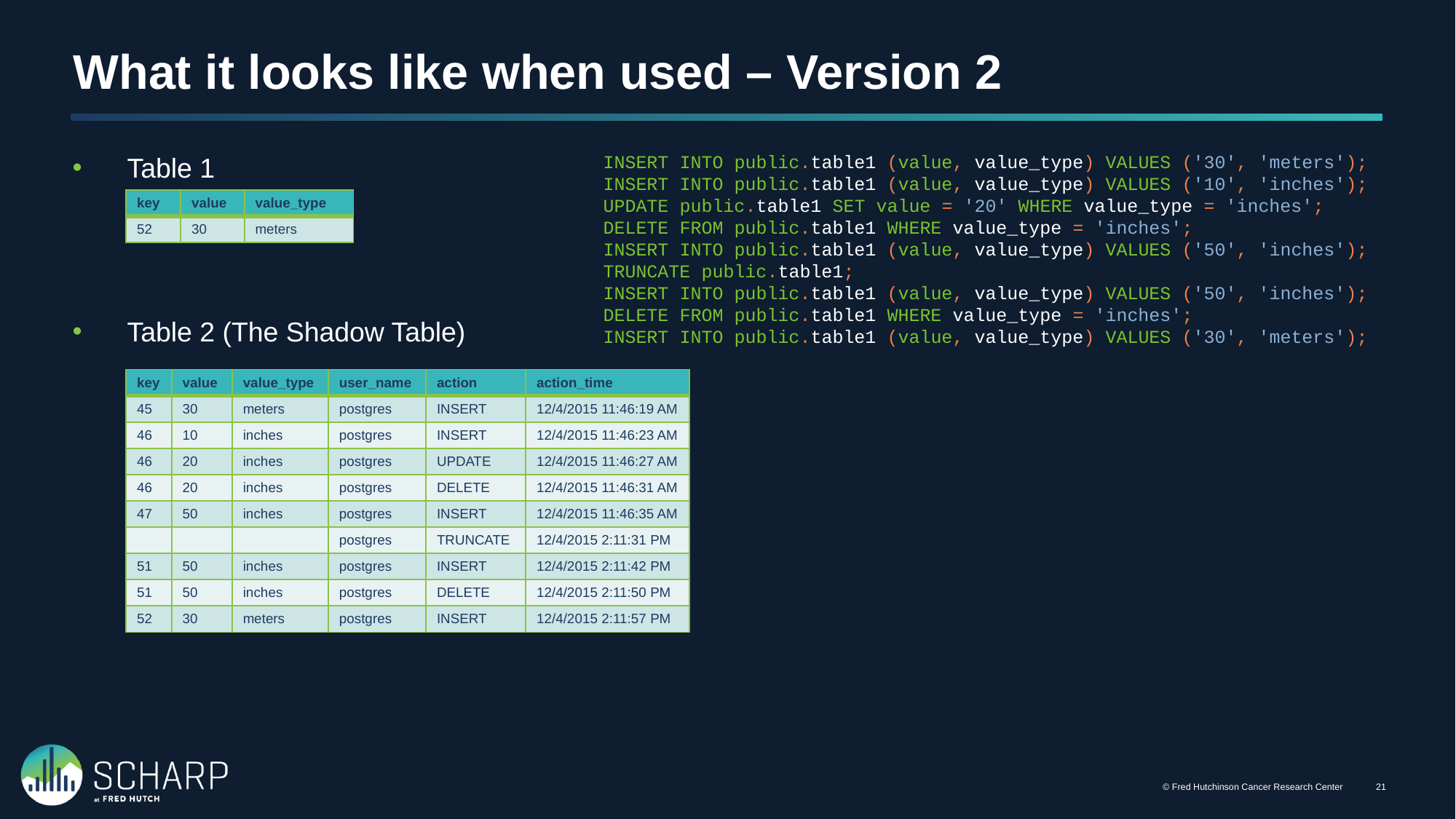

# What it looks like when used – Version 2
Table 1

Table 2 (The Shadow Table)

INSERT INTO public.table1 (value, value_type) VALUES ('30', 'meters');
INSERT INTO public.table1 (value, value_type) VALUES ('10', 'inches');
UPDATE public.table1 SET value = '20' WHERE value_type = 'inches';
DELETE FROM public.table1 WHERE value_type = 'inches';
INSERT INTO public.table1 (value, value_type) VALUES ('50', 'inches');
TRUNCATE public.table1;
INSERT INTO public.table1 (value, value_type) VALUES ('50', 'inches');
DELETE FROM public.table1 WHERE value_type = 'inches';
INSERT INTO public.table1 (value, value_type) VALUES ('30', 'meters');
| key | value | value\_type |
| --- | --- | --- |
| 52 | 30 | meters |
| key | value | value\_type | user\_name | action | action\_time |
| --- | --- | --- | --- | --- | --- |
| 45 | 30 | meters | postgres | INSERT | 12/4/2015 11:46:19 AM |
| 46 | 10 | inches | postgres | INSERT | 12/4/2015 11:46:23 AM |
| 46 | 20 | inches | postgres | UPDATE | 12/4/2015 11:46:27 AM |
| 46 | 20 | inches | postgres | DELETE | 12/4/2015 11:46:31 AM |
| 47 | 50 | inches | postgres | INSERT | 12/4/2015 11:46:35 AM |
|  |  |  | postgres | TRUNCATE | 12/4/2015 2:11:31 PM |
| 51 | 50 | inches | postgres | INSERT | 12/4/2015 2:11:42 PM |
| 51 | 50 | inches | postgres | DELETE | 12/4/2015 2:11:50 PM |
| 52 | 30 | meters | postgres | INSERT | 12/4/2015 2:11:57 PM |
© Fred Hutchinson Cancer Research Center
21